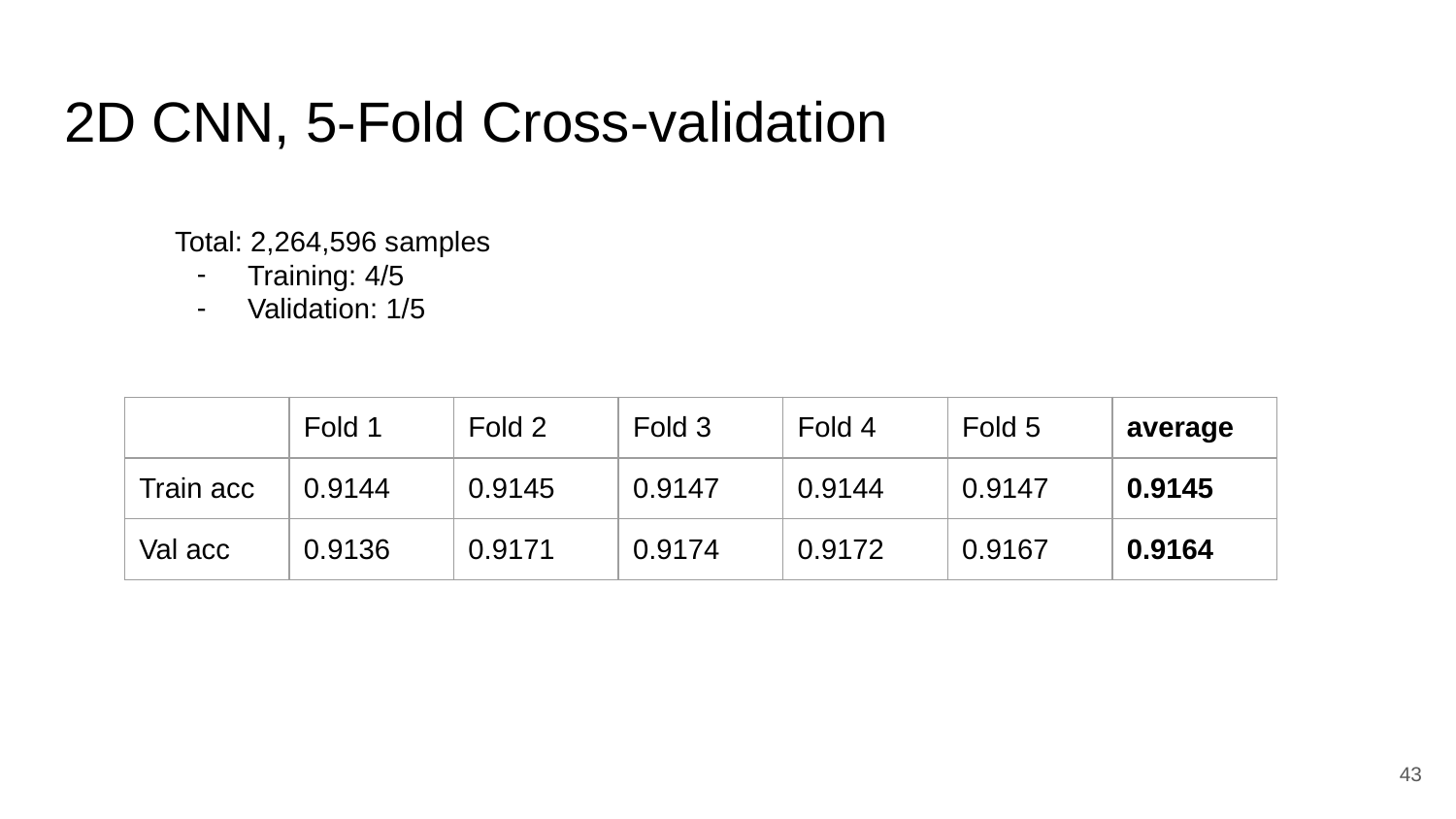

# 2D CNN, 5-Fold Cross-validation
Total: 2,264,596 samples
Training: 4/5
Validation: 1/5
|  | Fold 1 | Fold 2 | Fold 3 | Fold 4 | Fold 5 | average |
| --- | --- | --- | --- | --- | --- | --- |
| Train acc | 0.9144 | 0.9145 | 0.9147 | 0.9144 | 0.9147 | 0.9145 |
| Val acc | 0.9136 | 0.9171 | 0.9174 | 0.9172 | 0.9167 | 0.9164 |
43